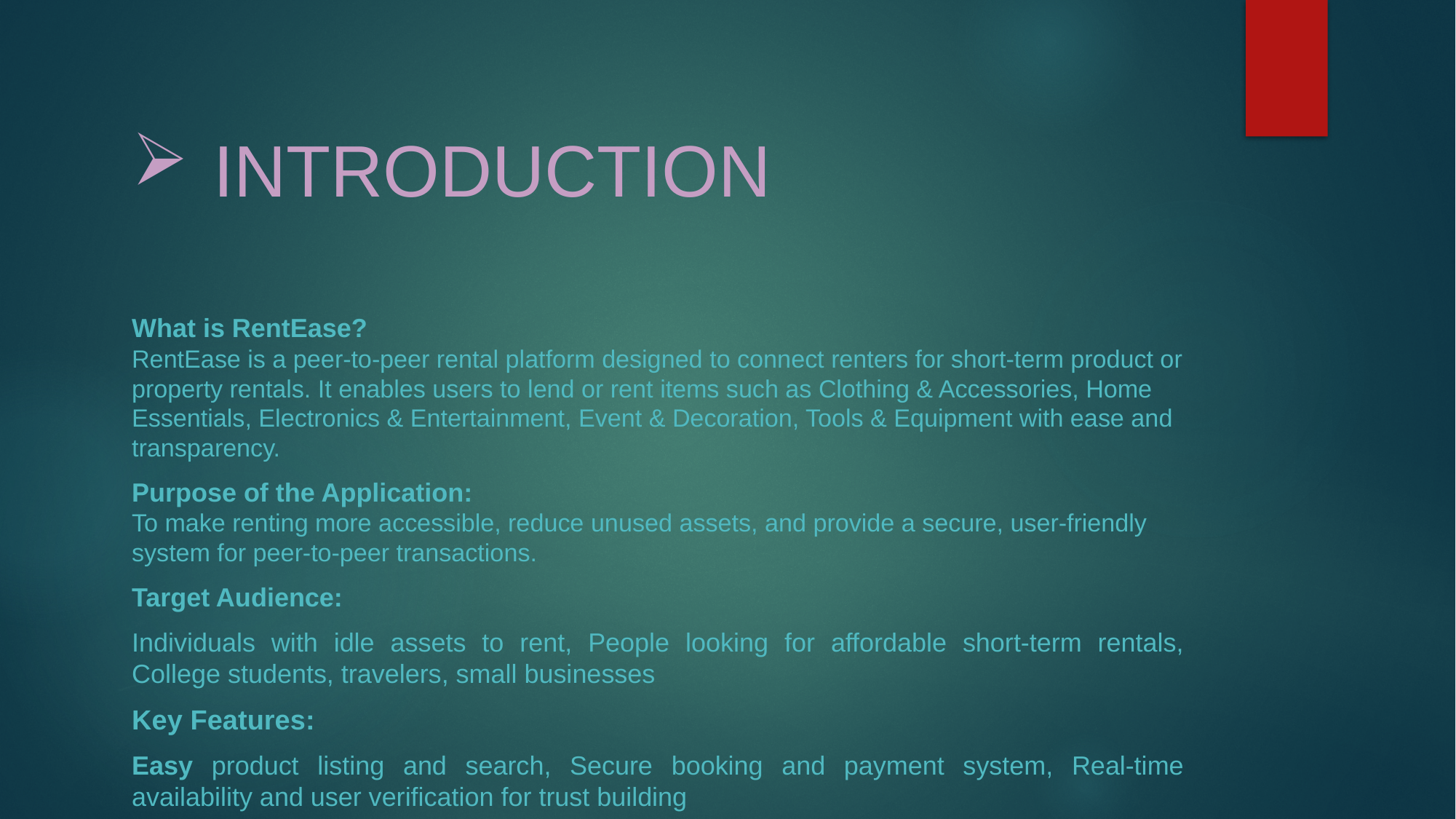

# INTRODUCTION
What is RentEase?
RentEase is a peer-to-peer rental platform designed to connect renters for short-term product or property rentals. It enables users to lend or rent items such as Clothing & Accessories, Home Essentials, Electronics & Entertainment, Event & Decoration, Tools & Equipment with ease and transparency.
Purpose of the Application:
To make renting more accessible, reduce unused assets, and provide a secure, user-friendly system for peer-to-peer transactions.
Target Audience:
Individuals with idle assets to rent, People looking for affordable short-term rentals, College students, travelers, small businesses
Key Features:
Easy product listing and search, Secure booking and payment system, Real-time availability and user verification for trust building